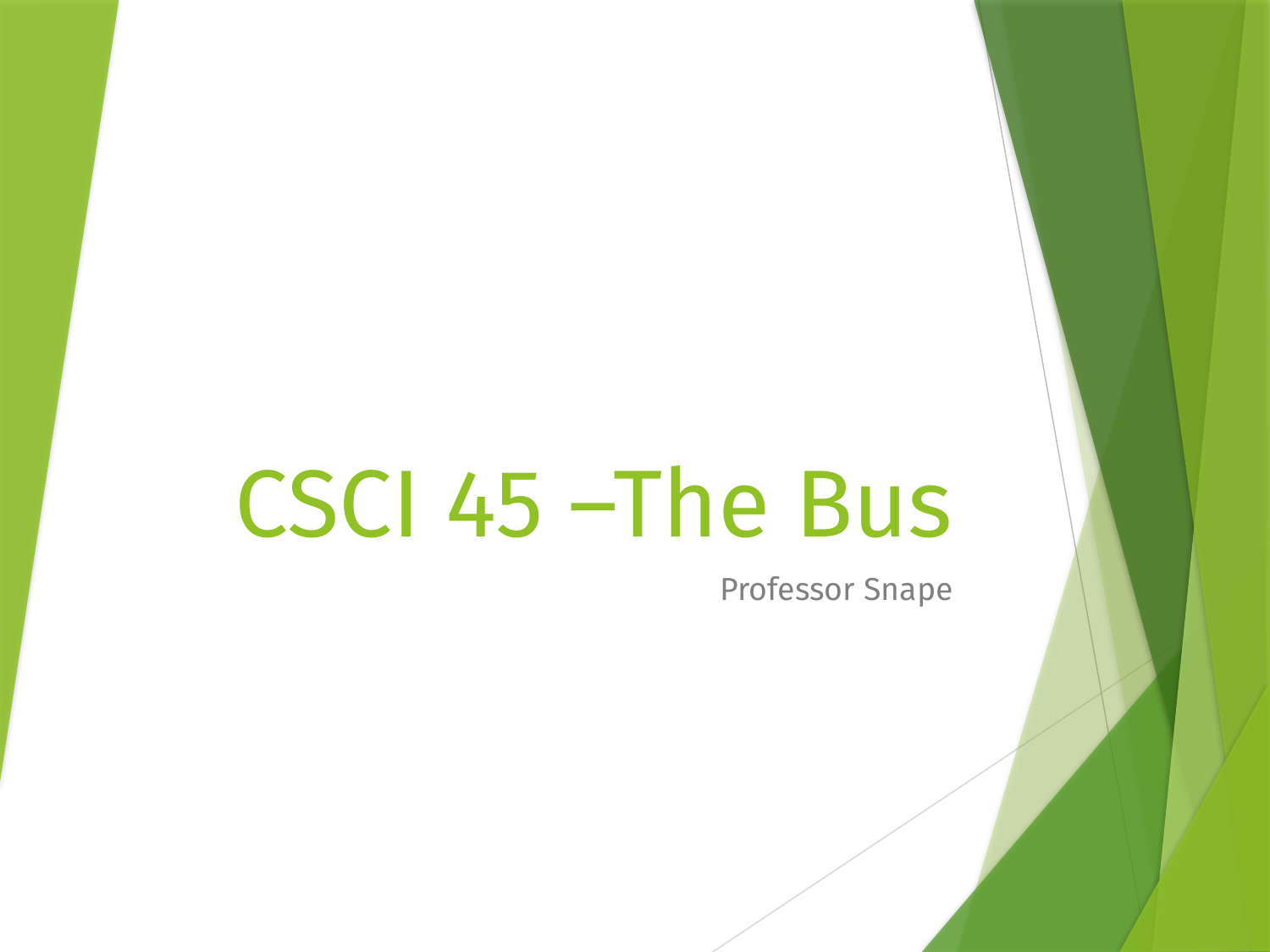

# CSCI 45 –The Bus
Professor Snape